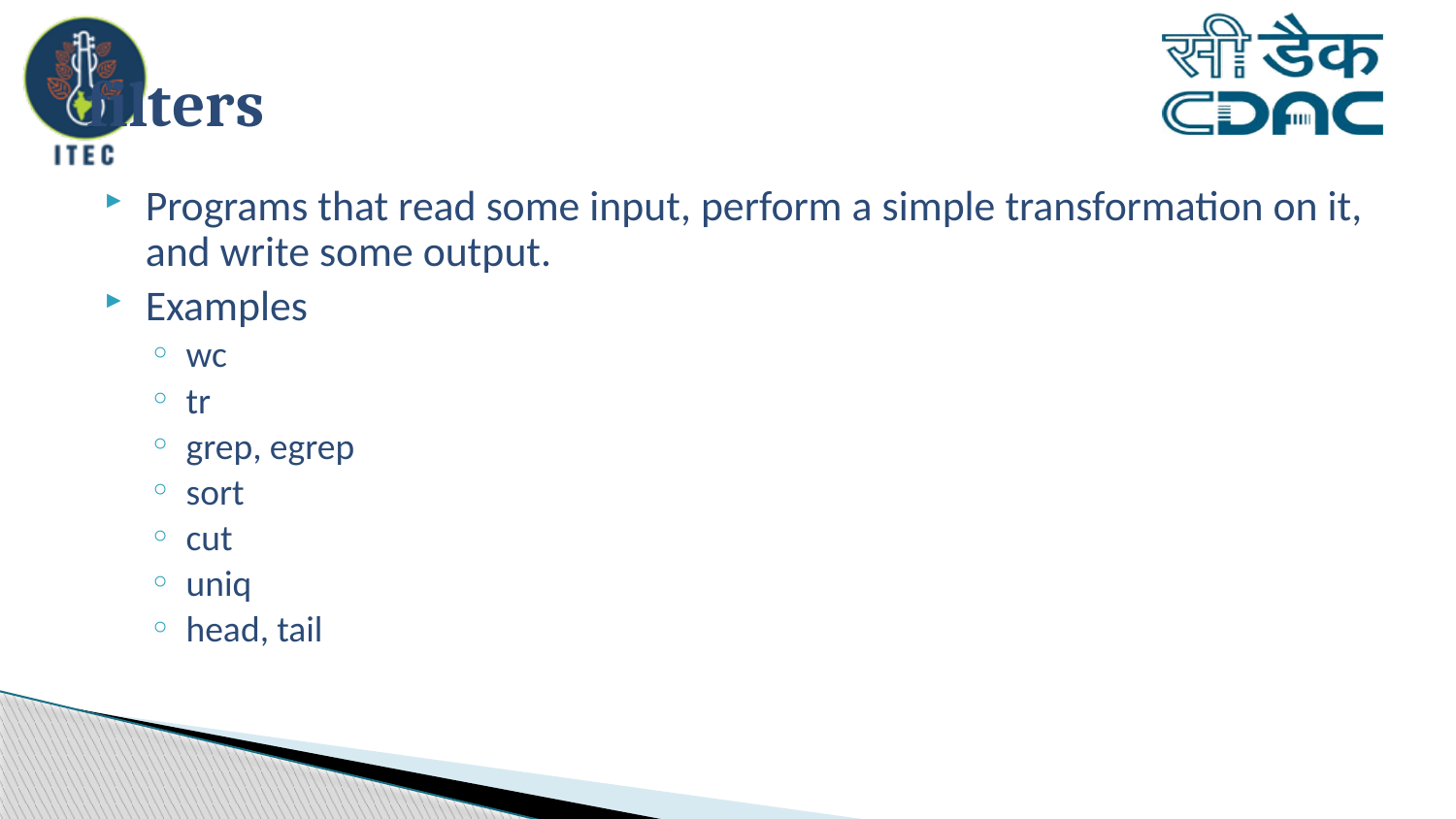

# filters
Programs that read some input, perform a simple transformation on it, and write some output.
Examples
wc
tr
grep, egrep
sort
cut
uniq
head, tail